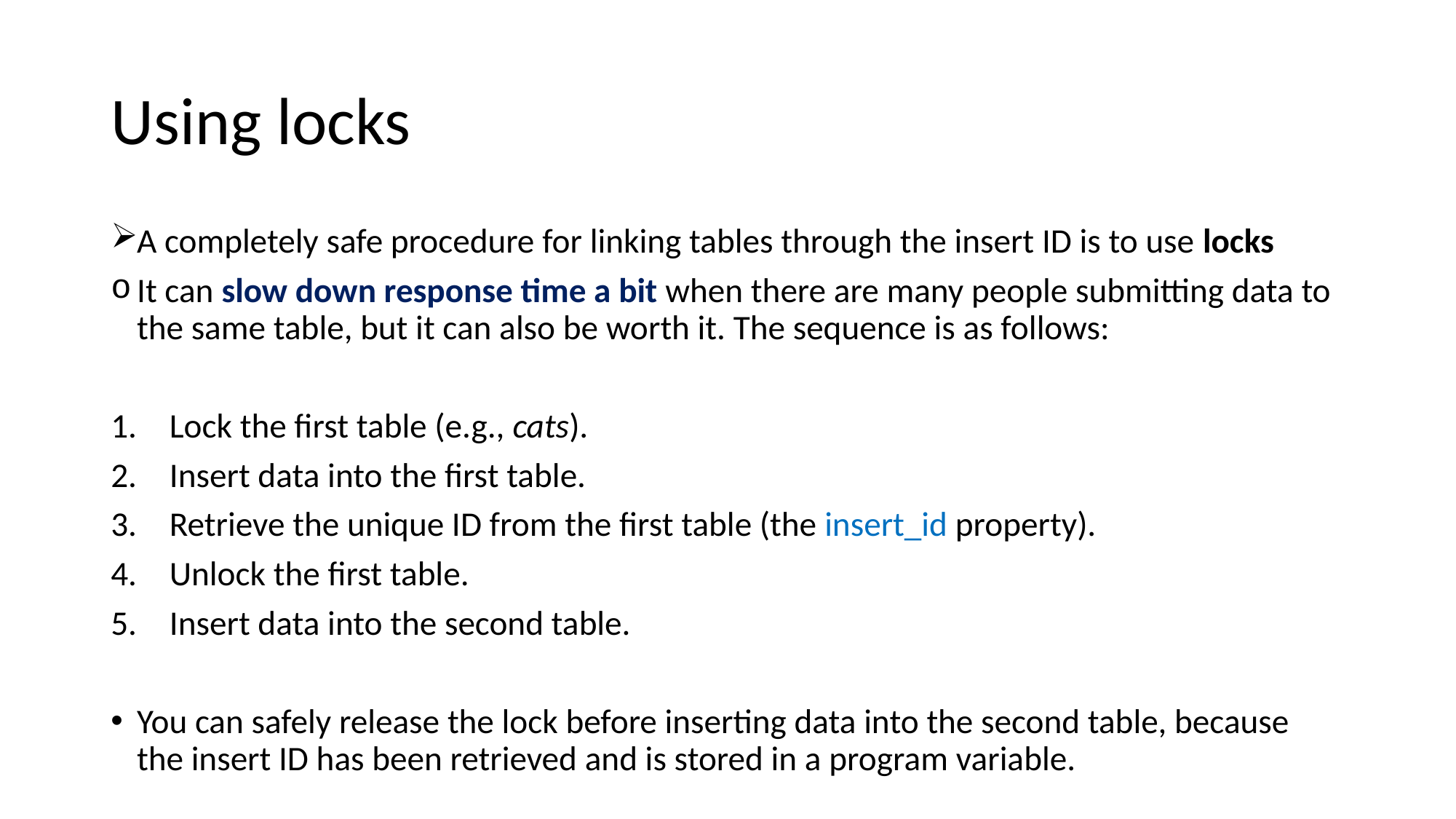

# Using locks
A completely safe procedure for linking tables through the insert ID is to use locks
It can slow down response time a bit when there are many people submitting data to the same table, but it can also be worth it. The sequence is as follows:

Lock the first table (e.g., cats).
Insert data into the first table.
Retrieve the unique ID from the first table (the insert_id property).
Unlock the first table.
Insert data into the second table.

You can safely release the lock before inserting data into the second table, because the insert ID has been retrieved and is stored in a program variable.